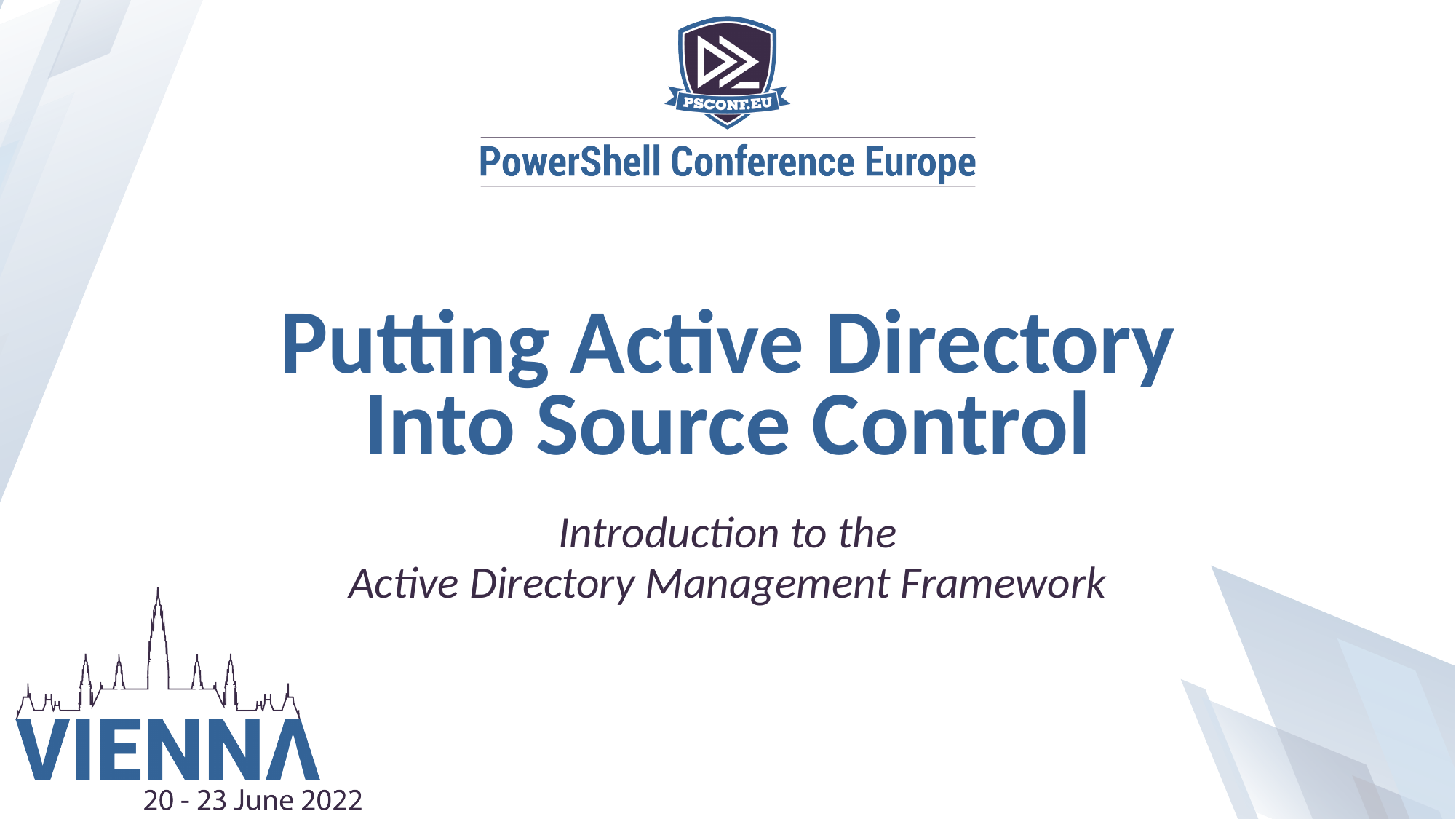

Putting Active Directory
Into Source Control
Introduction to the
Active Directory Management Framework